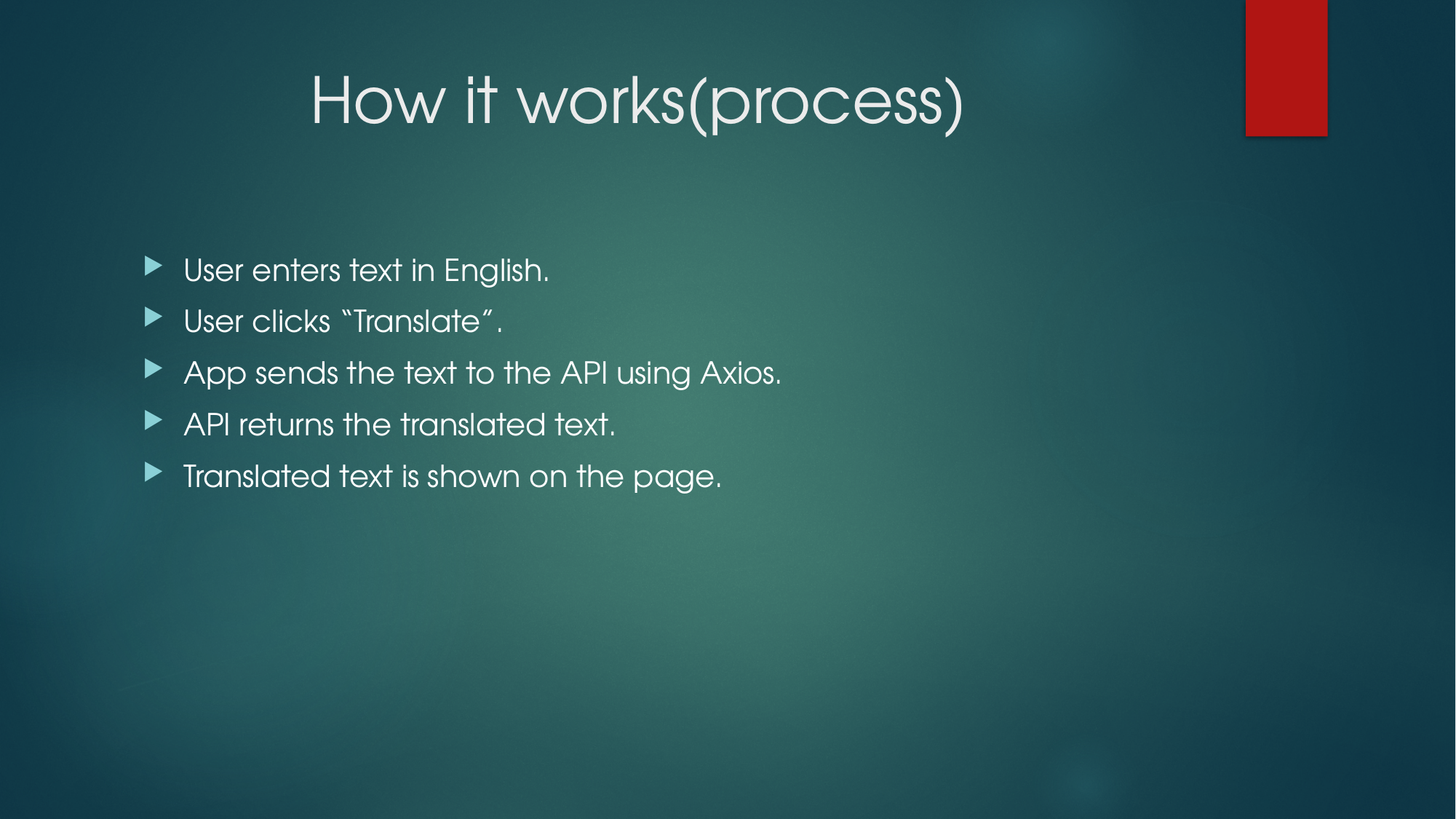

# How it works(process)
User enters text in English.
User clicks “Translate”.
App sends the text to the API using Axios.
API returns the translated text.
Translated text is shown on the page.